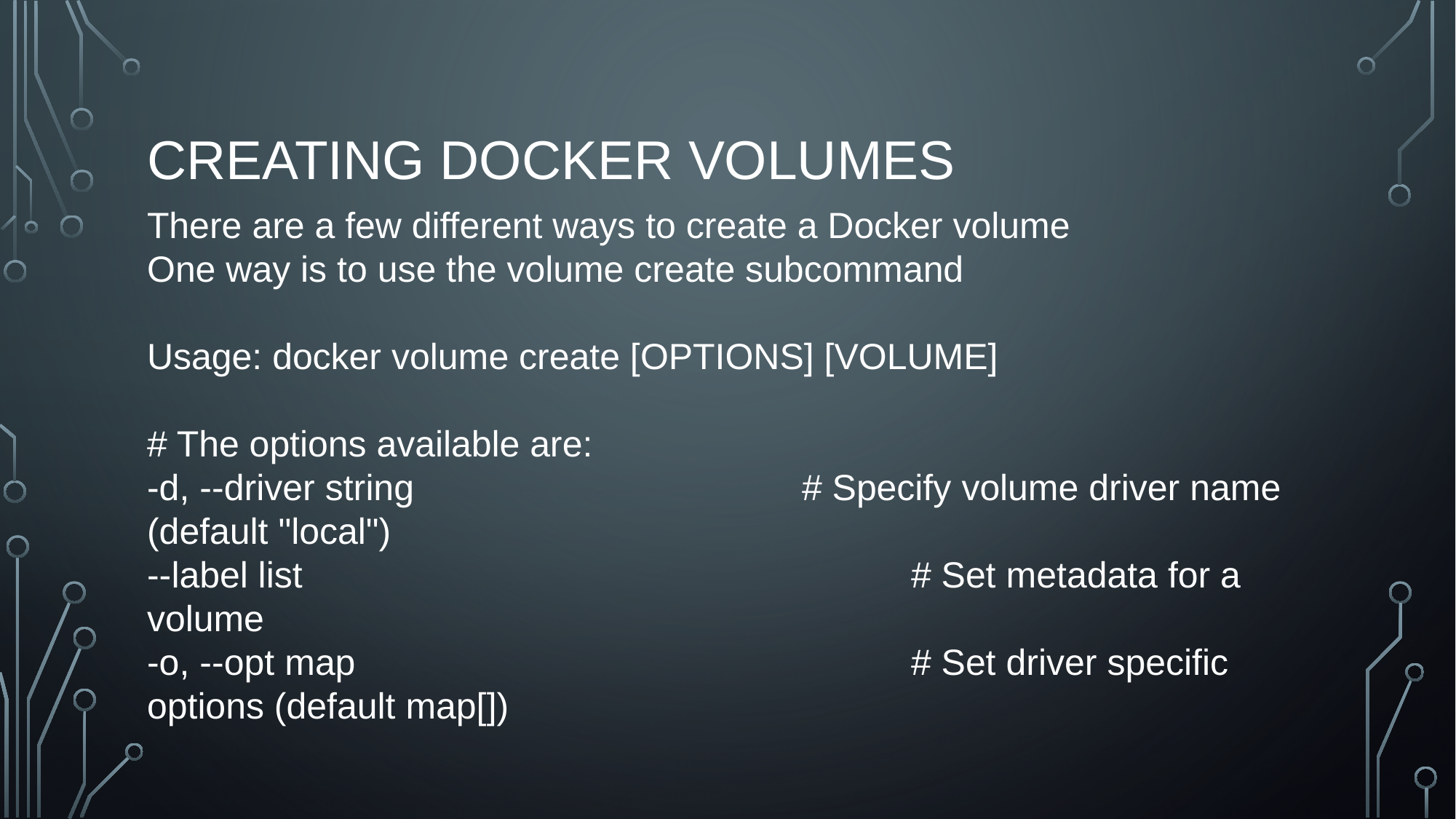

# Creating Docker Volumes
There are a few different ways to create a Docker volume
One way is to use the volume create subcommand

Usage: docker volume create [OPTIONS] [VOLUME]

# The options available are:
-d, --driver string 				# Specify volume driver name (default "local")
--label list 						# Set metadata for a volume
-o, --opt map 					# Set driver specific options (default map[])